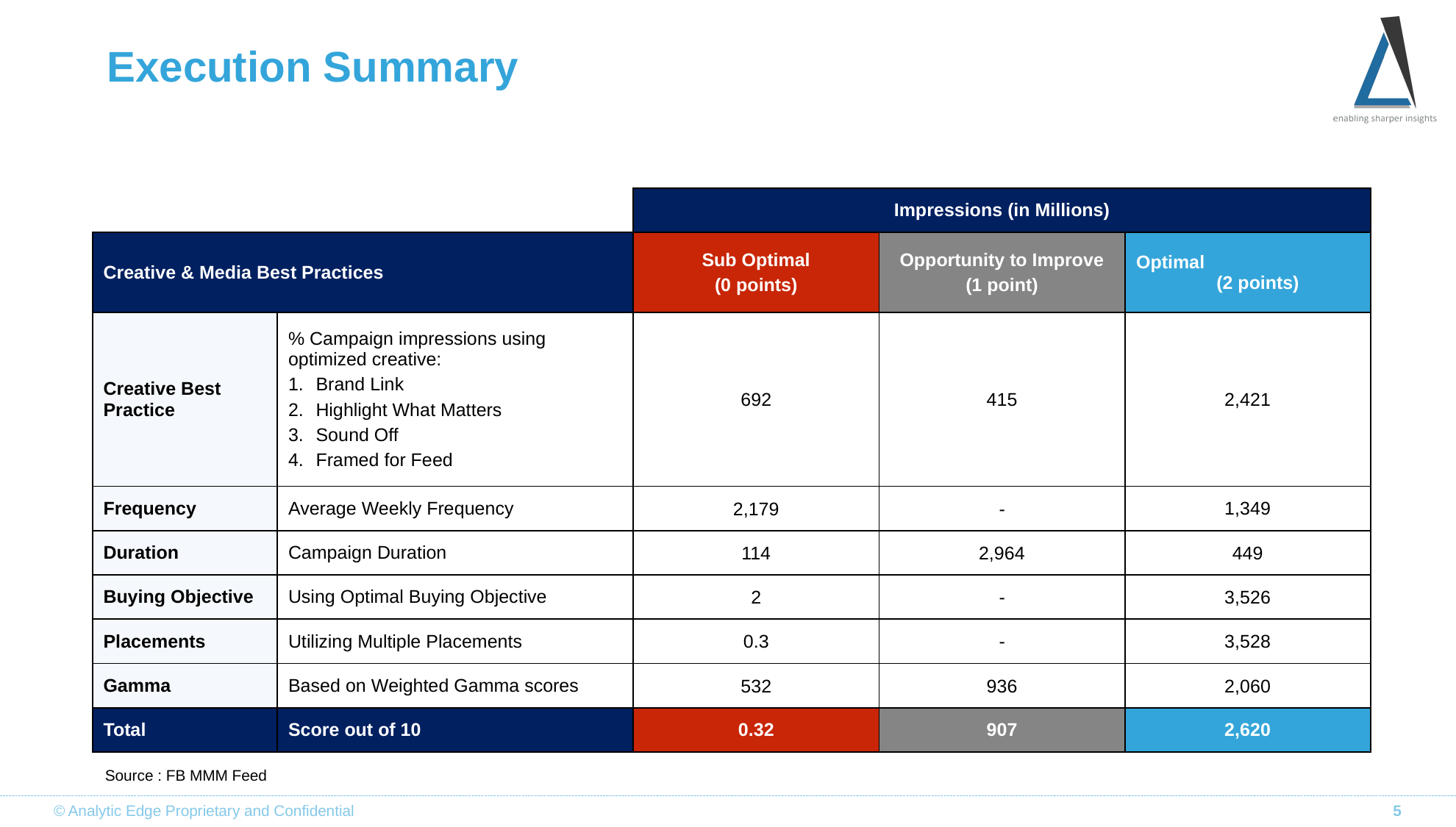

# Execution Summary
|  |  | Impressions (in Millions) |  |  |
| --- | --- | --- | --- | --- |
| Creative & Media Best Practices |  | Sub Optimal (0 points) | Opportunity to Improve (1 point) | Optimal (2 points) |
| Creative Best Practice | % Campaign impressions using optimized creative: Brand Link Highlight What Matters Sound Off Framed for Feed | 692 | 415 | 2,421 |
| Frequency | Average Weekly Frequency | 2,179 | - | 1,349 |
| Duration | Campaign Duration | 114 | 2,964 | 449 |
| Buying Objective | Using Optimal Buying Objective | 2 | - | 3,526 |
| Placements | Utilizing Multiple Placements | 0.3 | - | 3,528 |
| Gamma | Based on Weighted Gamma scores | 532 | 936 | 2,060 |
| Total | Score out of 10 | 0.32 | 907 | 2,620 |
Source : FB MMM Feed
© Analytic Edge Proprietary and Confidential
5